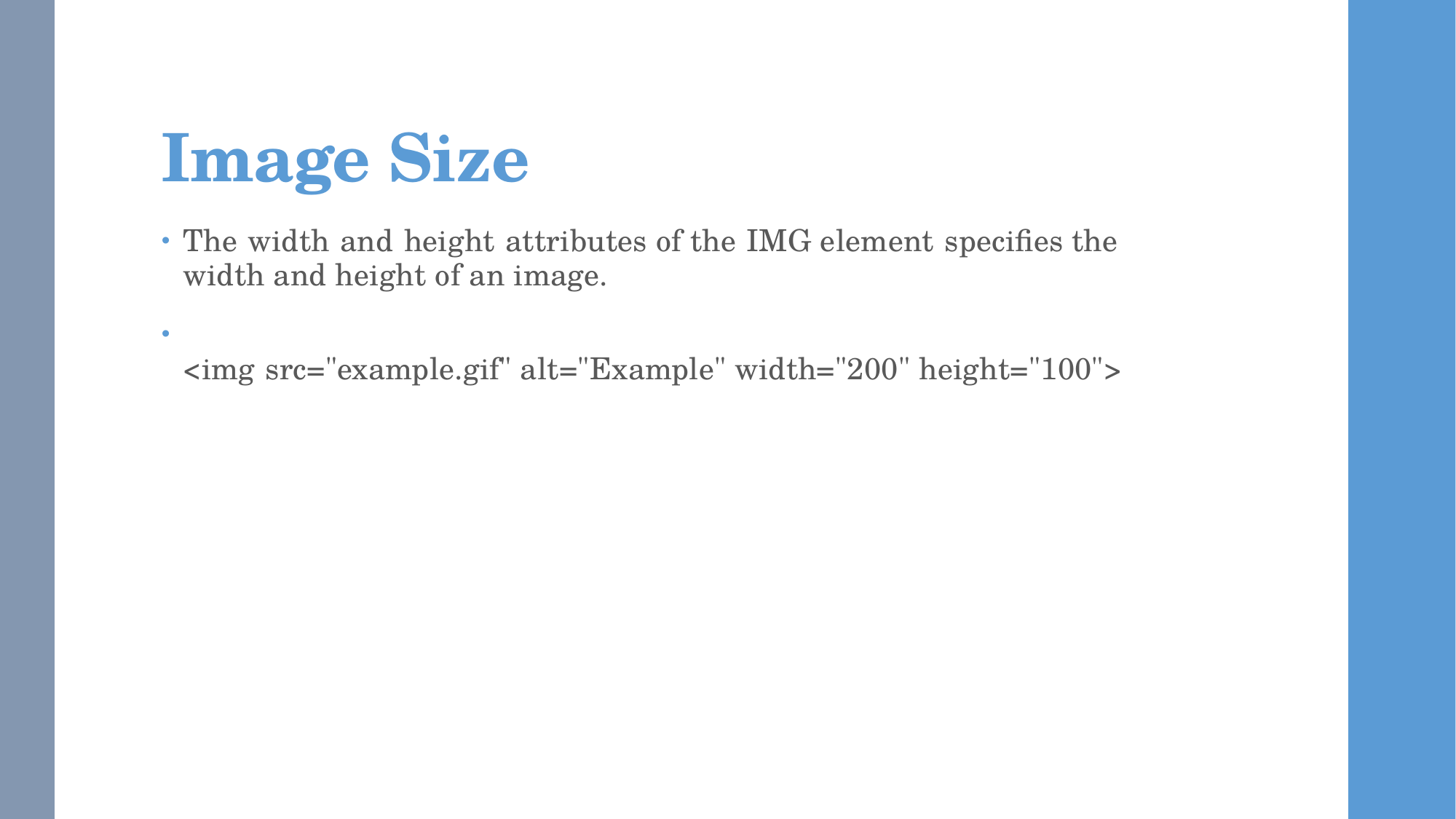

# Image Size
The width and height attributes of the IMG element specifies the width and height of an image.
<img src="example.gif" alt="Example" width="200" height="100">